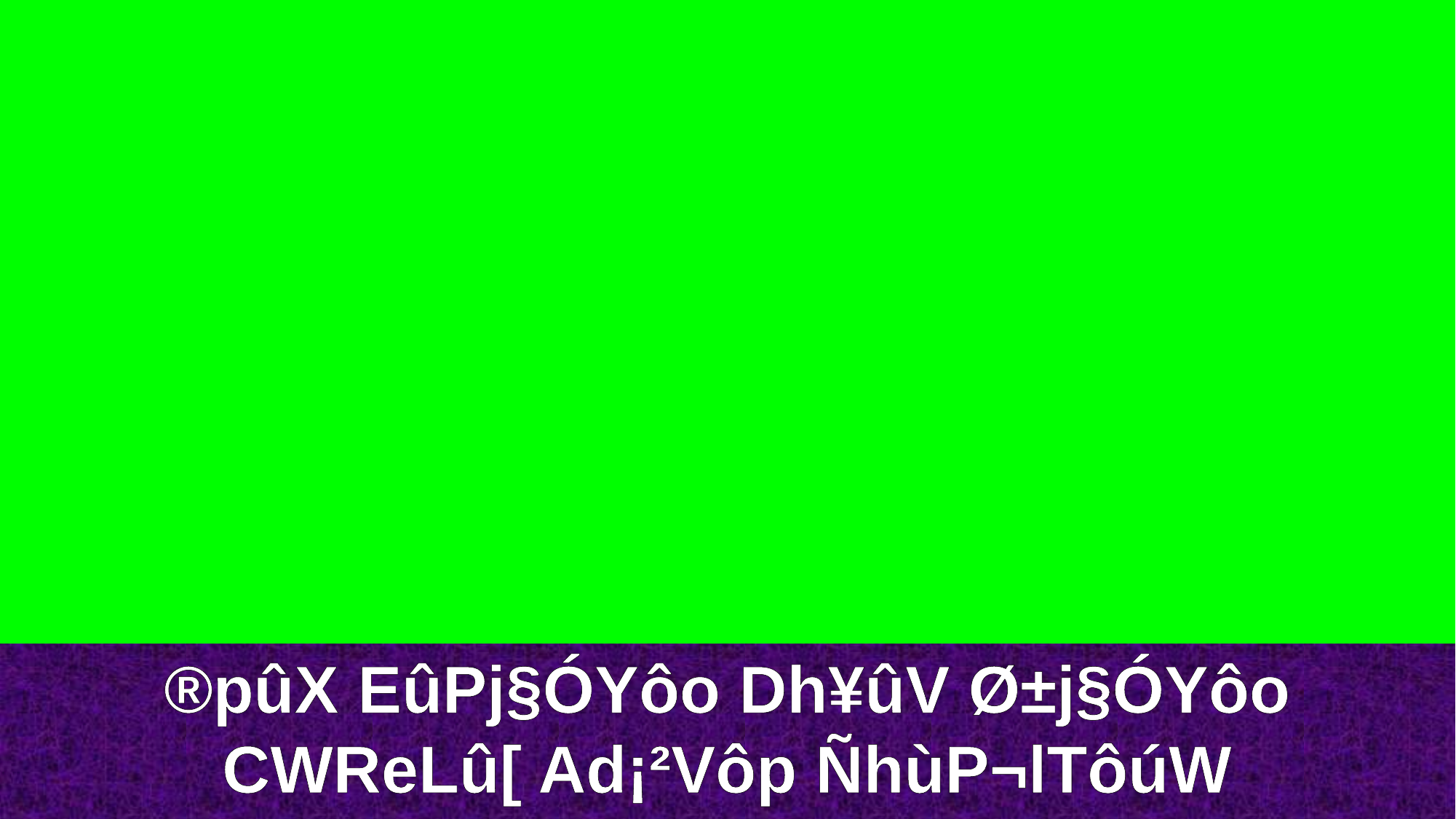

®pûX EûPj§ÓYôo Dh¥ûV Ø±j§ÓYôo CWReLû[ Ad¡²Vôp ÑhùP¬lTôúW